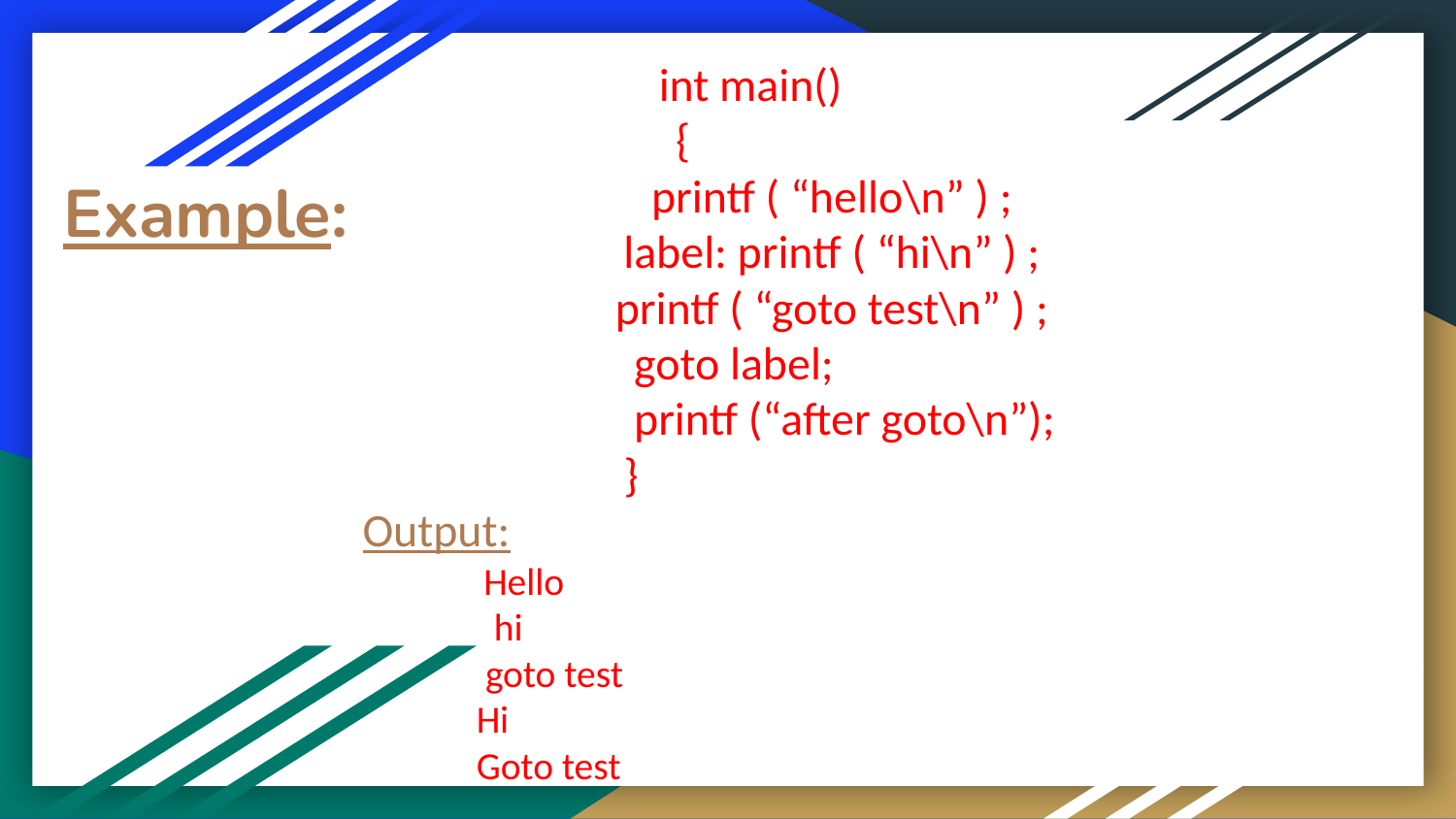

int main()
                                   {
printf ( “hello\n” ) ;
label: printf ( “hi\n” ) ;
printf ( “goto test\n” ) ;
                               goto label;
                               printf (“after goto\n”);
                              }
     Output:
                     Hello
                     hi
                    goto test
                   Hi
                   Goto test

.

.

.

# Example: